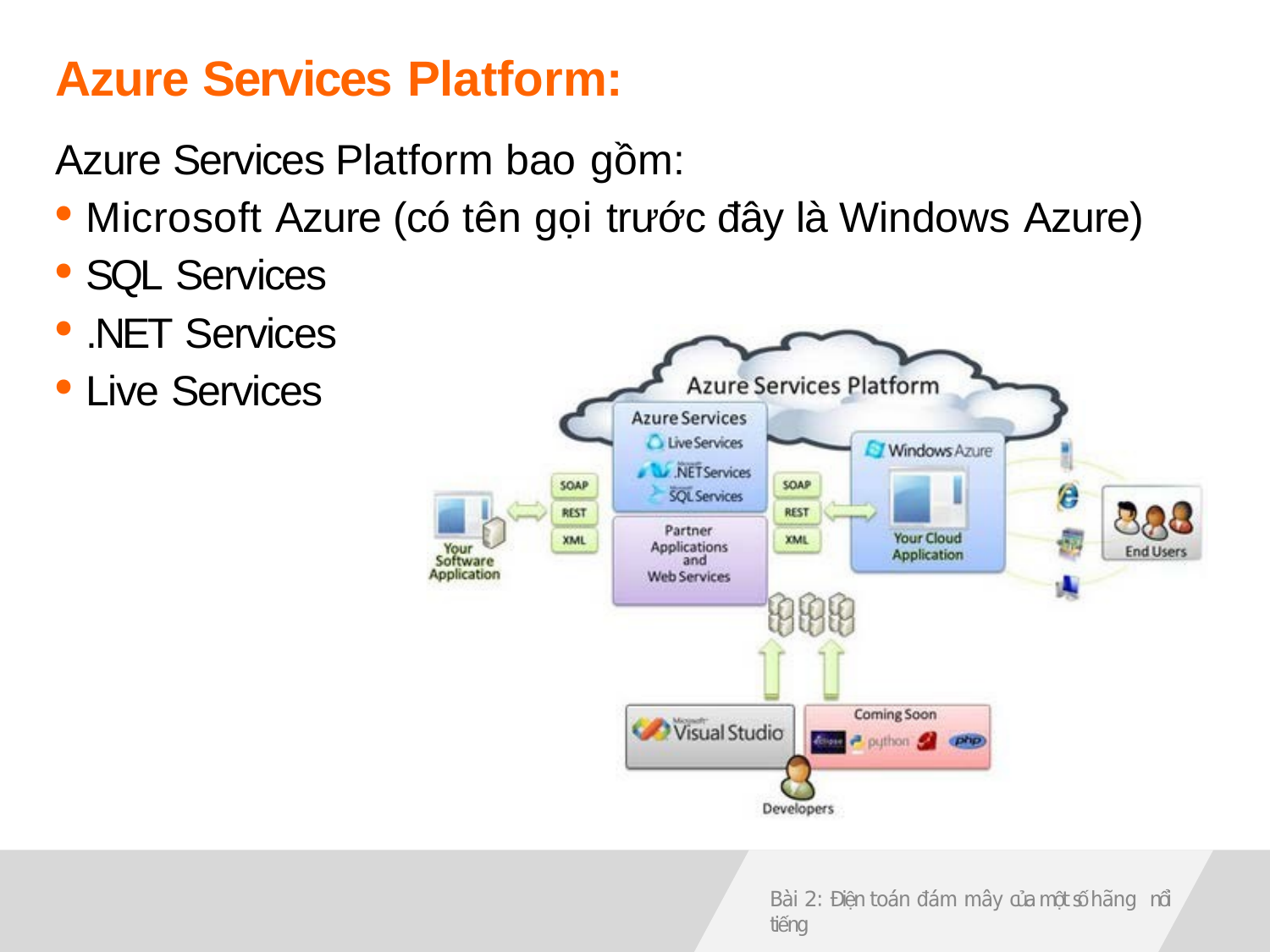

# Azure Services Platform:
Azure Services Platform bao gồm:
Microsoft Azure (có tên gọi trước đây là Windows Azure)
SQL Services
.NET Services
Live Services

Bài 2: Điện toán đám mây của một số hãng  nổi tiếng